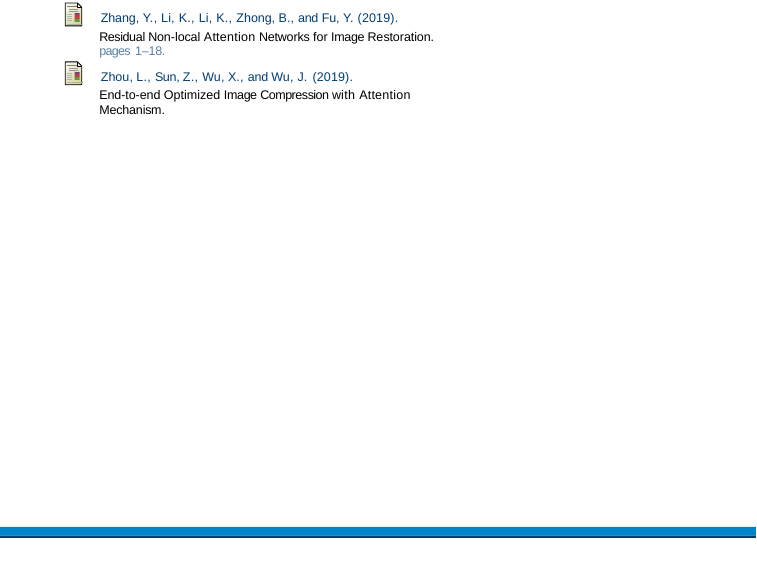

Zhang, Y., Li, K., Li, K., Zhong, B., and Fu, Y. (2019).
Residual Non-local Attention Networks for Image Restoration.  pages 1–18.
          Zhou, L., Sun, Z., Wu, X., and Wu, J. (2019).
End-to-end Optimized Image Compression with Attention Mechanism.